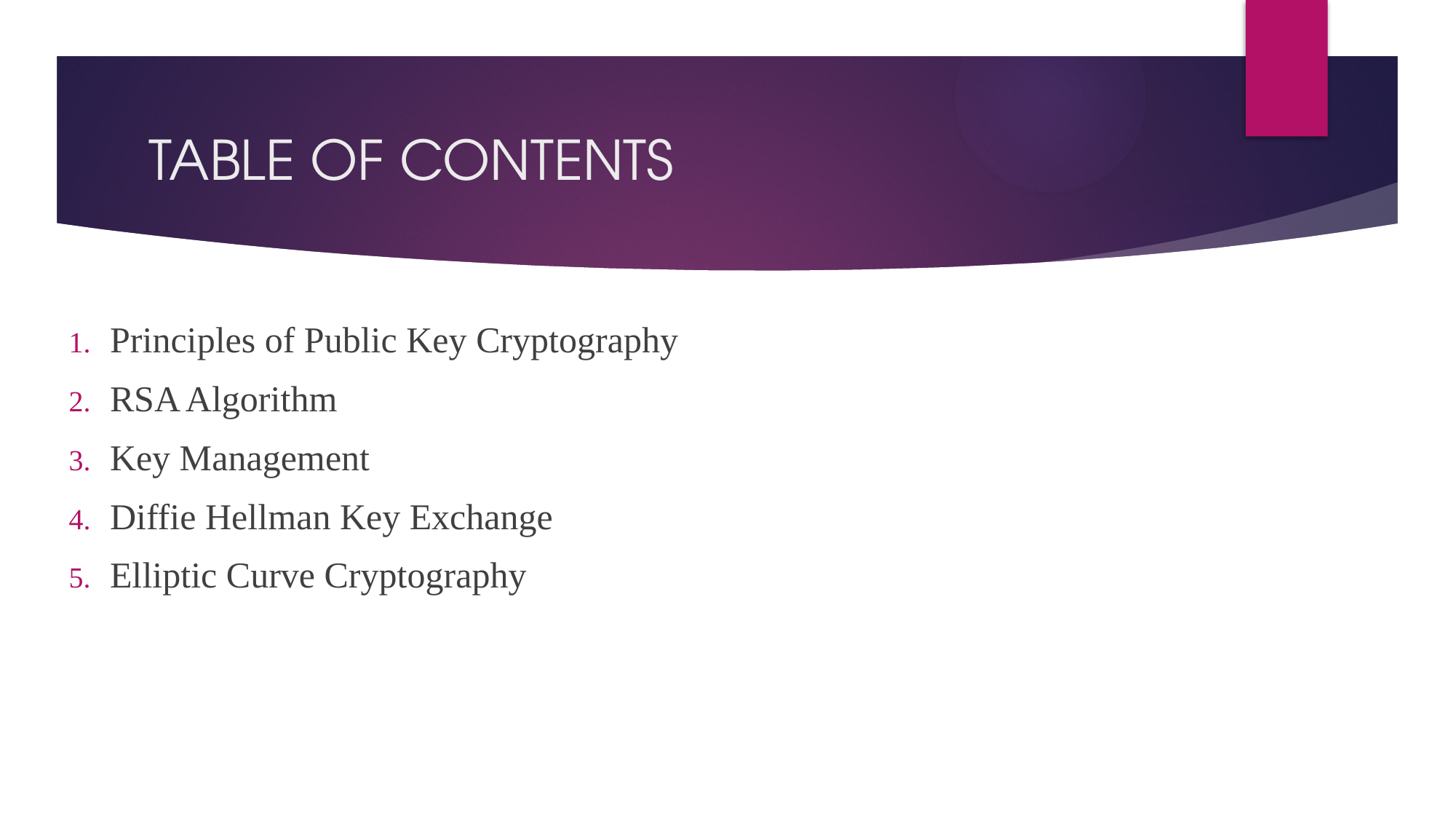

# TABLE OF CONTENTS
Principles of Public Key Cryptography
RSA Algorithm
Key Management
Diffie Hellman Key Exchange
Elliptic Curve Cryptography